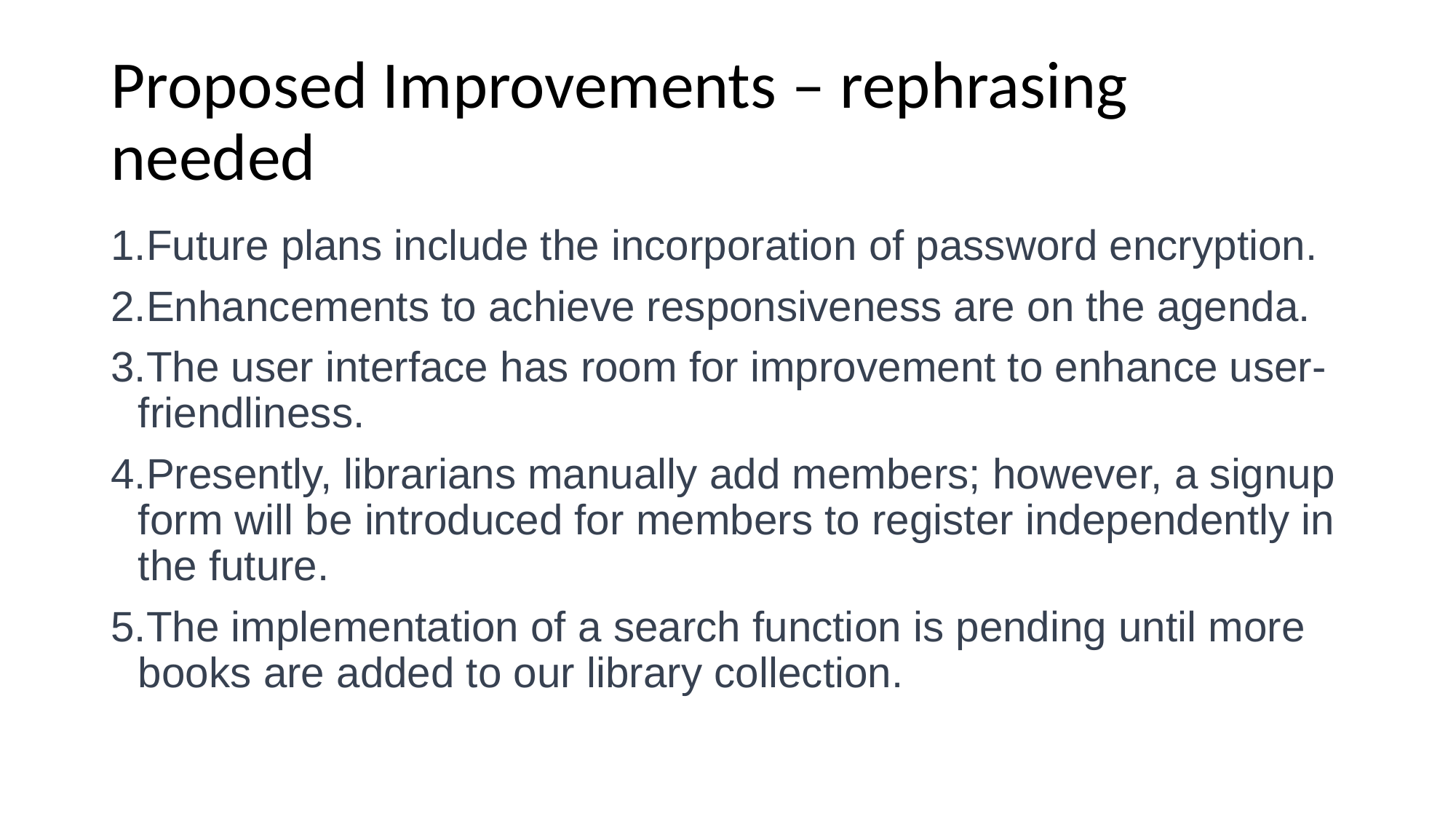

# Proposed Improvements – rephrasing needed
Future plans include the incorporation of password encryption.
Enhancements to achieve responsiveness are on the agenda.
The user interface has room for improvement to enhance user-friendliness.
Presently, librarians manually add members; however, a signup form will be introduced for members to register independently in the future.
The implementation of a search function is pending until more books are added to our library collection.